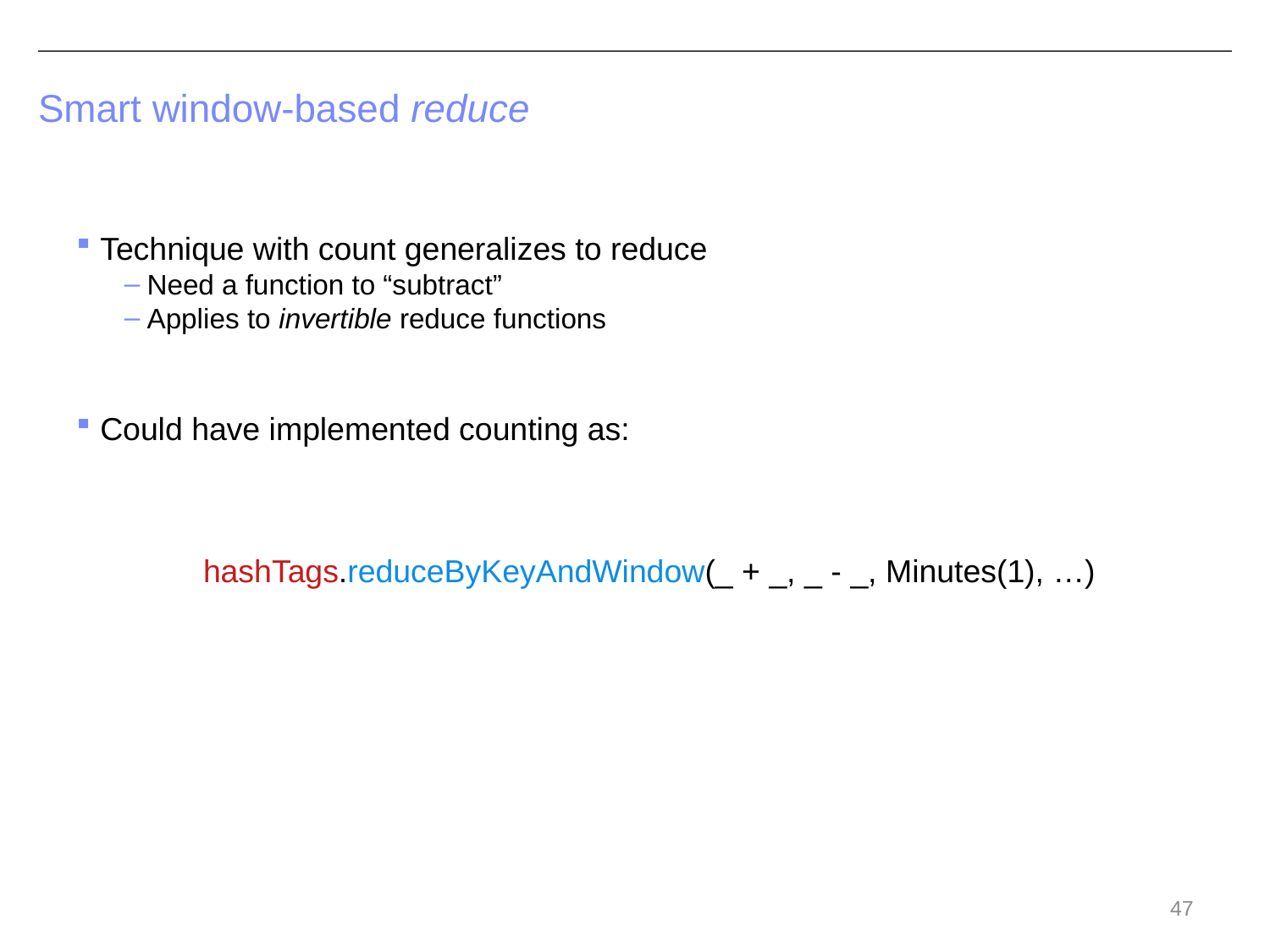

# Smart window-based reduce
Technique with count generalizes to reduce
Need a function to “subtract”
Applies to invertible reduce functions

Could have implemented counting as:

	hashTags.reduceByKeyAndWindow(_ + _, _ - _, Minutes(1), …)

47